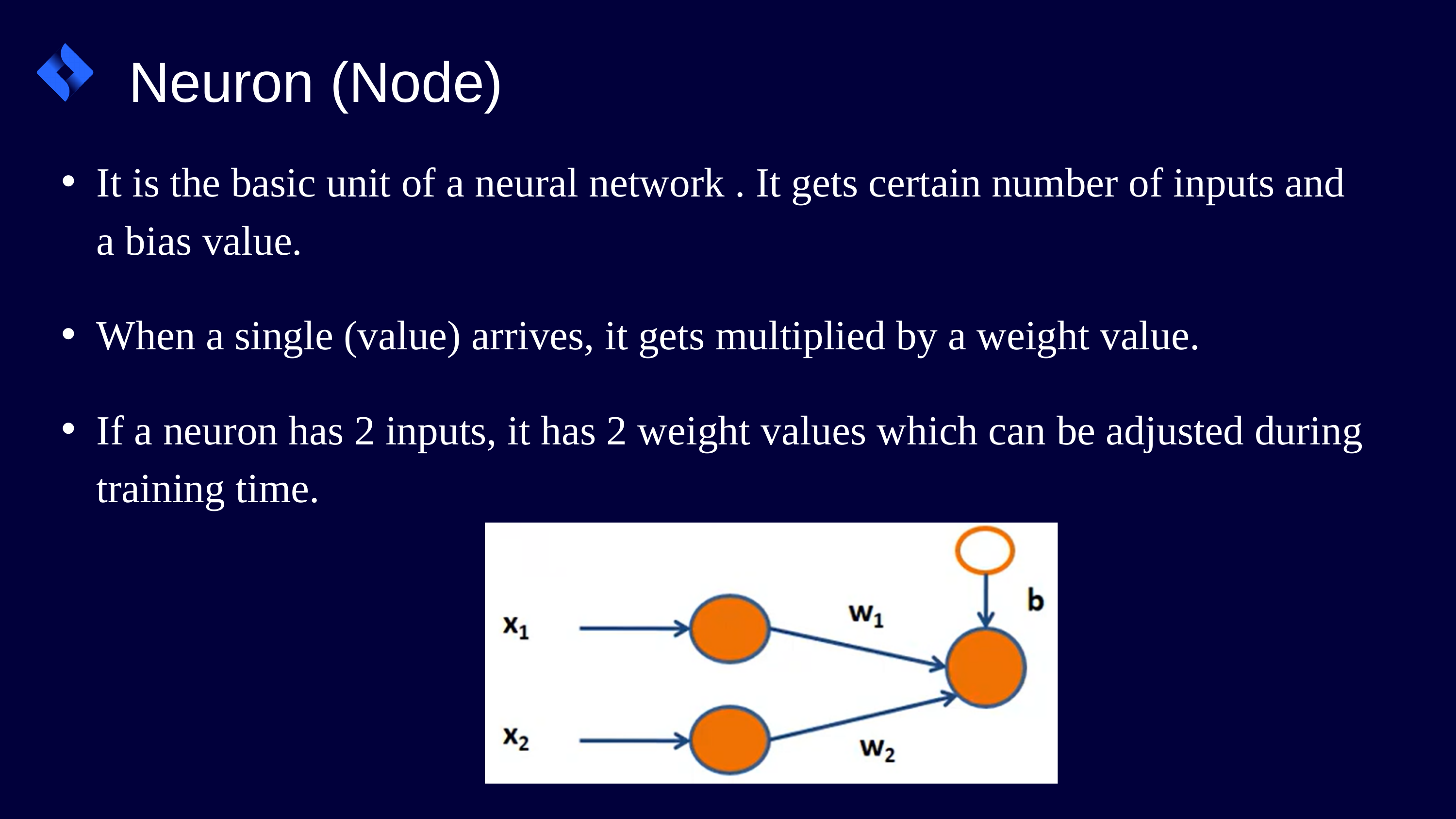

Neuron (Node)

It is the basic unit of a neural network . It gets certain number of inputs and a bias value.

When a single (value) arrives, it gets multiplied by a weight value.

If a neuron has 2 inputs, it has 2 weight values which can be adjusted during training time.